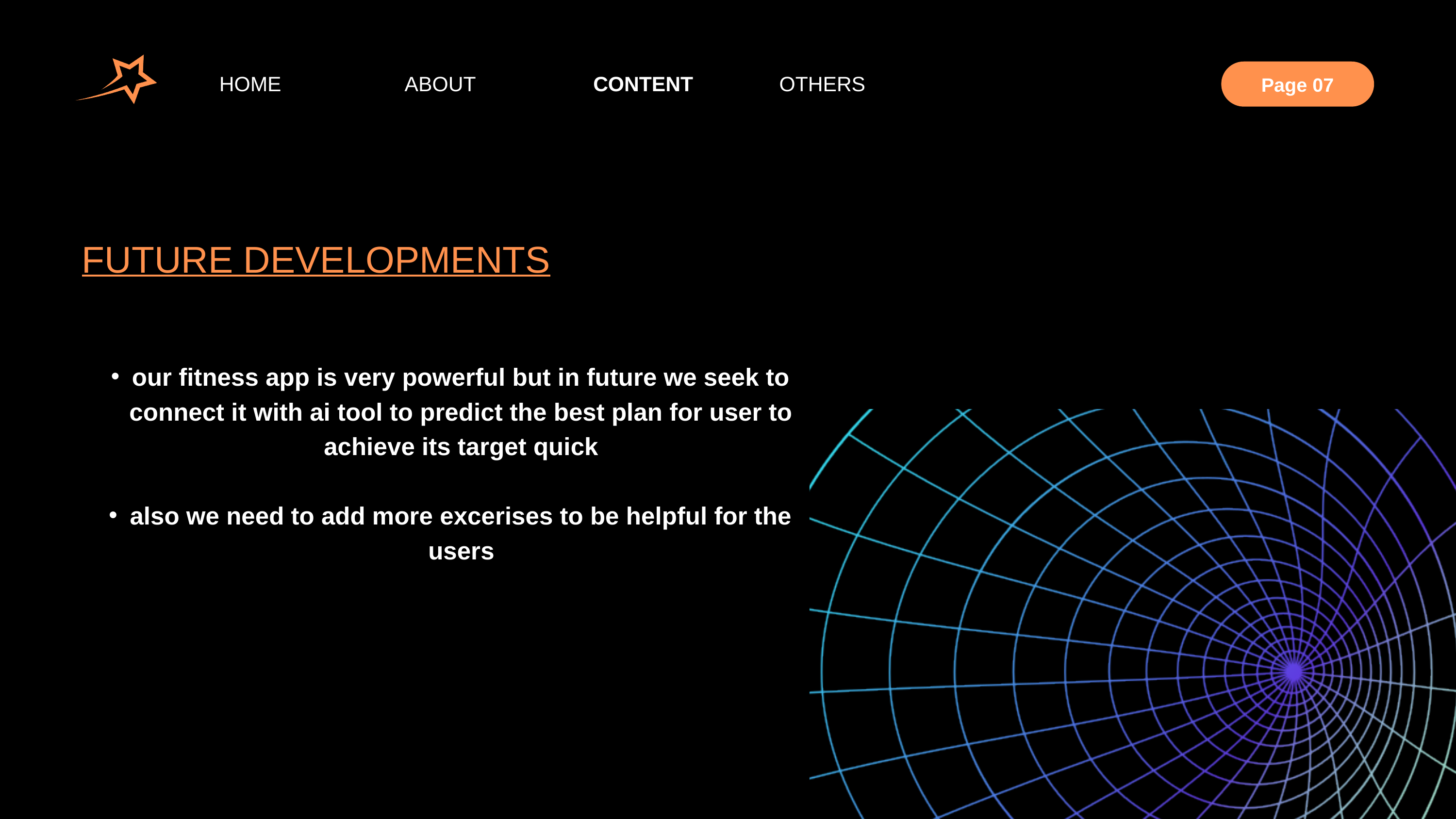

HOME
OTHERS
ABOUT
CONTENT
Page 07
FUTURE DEVELOPMENTS
our fitness app is very powerful but in future we seek to connect it with ai tool to predict the best plan for user to achieve its target quick

also we need to add more excerises to be helpful for the users